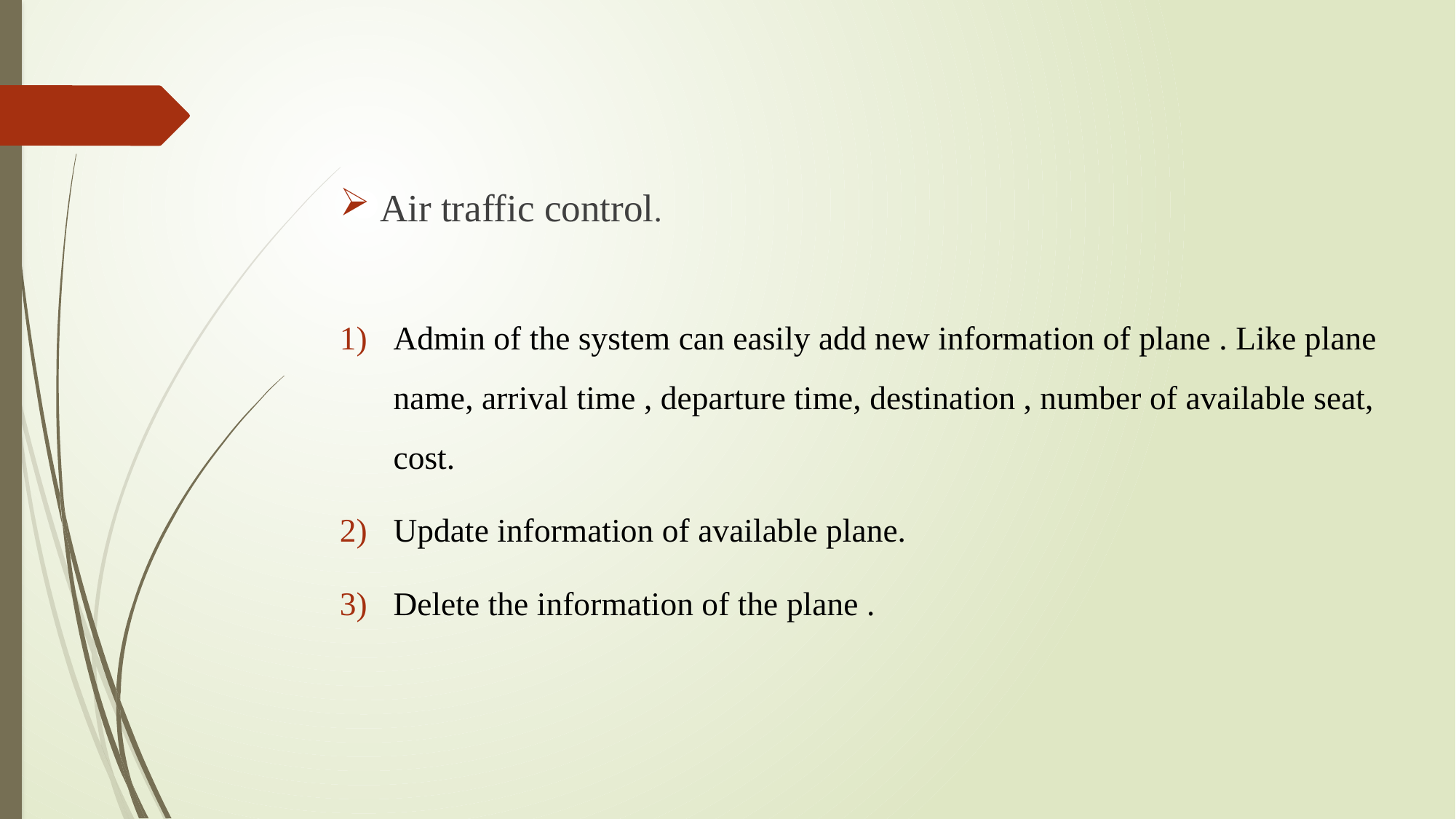

Air traffic control.

Admin of the system can easily add new information of plane . Like plane name, arrival time , departure time, destination , number of available seat, cost.
Update information of available plane.
Delete the information of the plane .